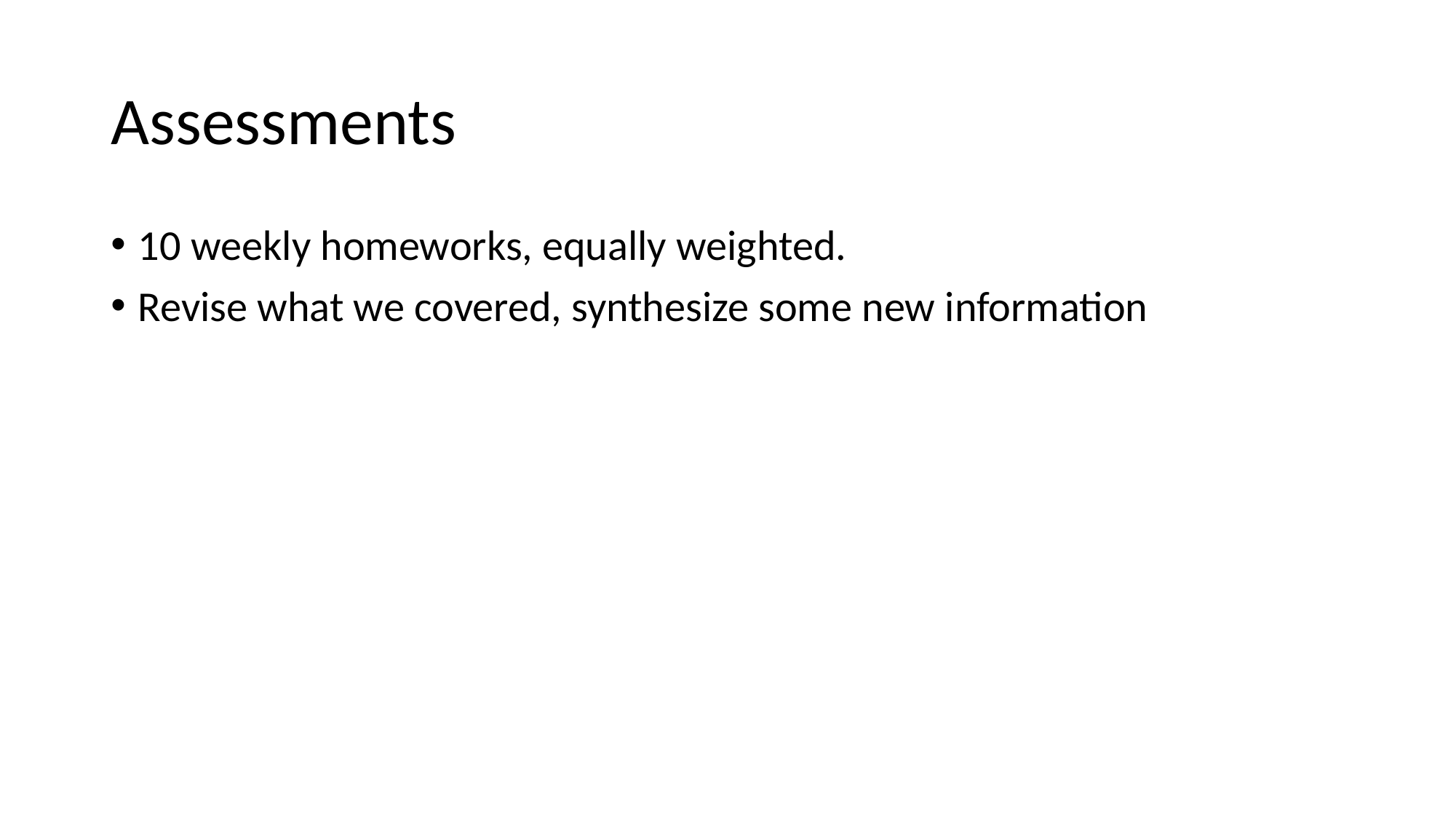

# Assessments
10 weekly homeworks, equally weighted.
Revise what we covered, synthesize some new information